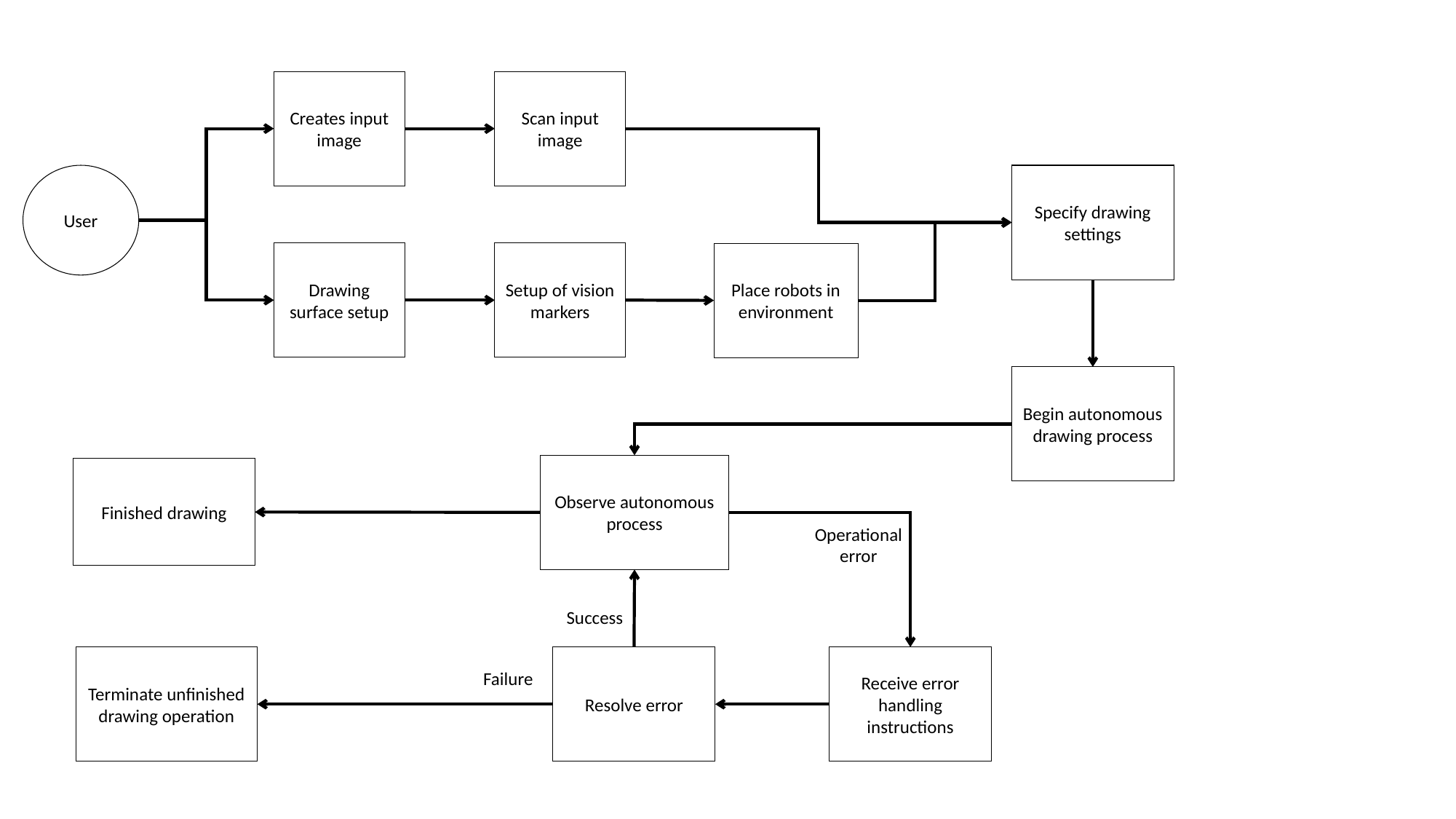

Creates input image
Scan input image
User
Specify drawing settings
Drawing surface setup
Setup of vision markers
Place robots in environment
Begin autonomous drawing process
Observe autonomous process
Finished drawing
Operational error
Success
Terminate unfinished drawing operation
Resolve error
Receive error handling instructions
Failure